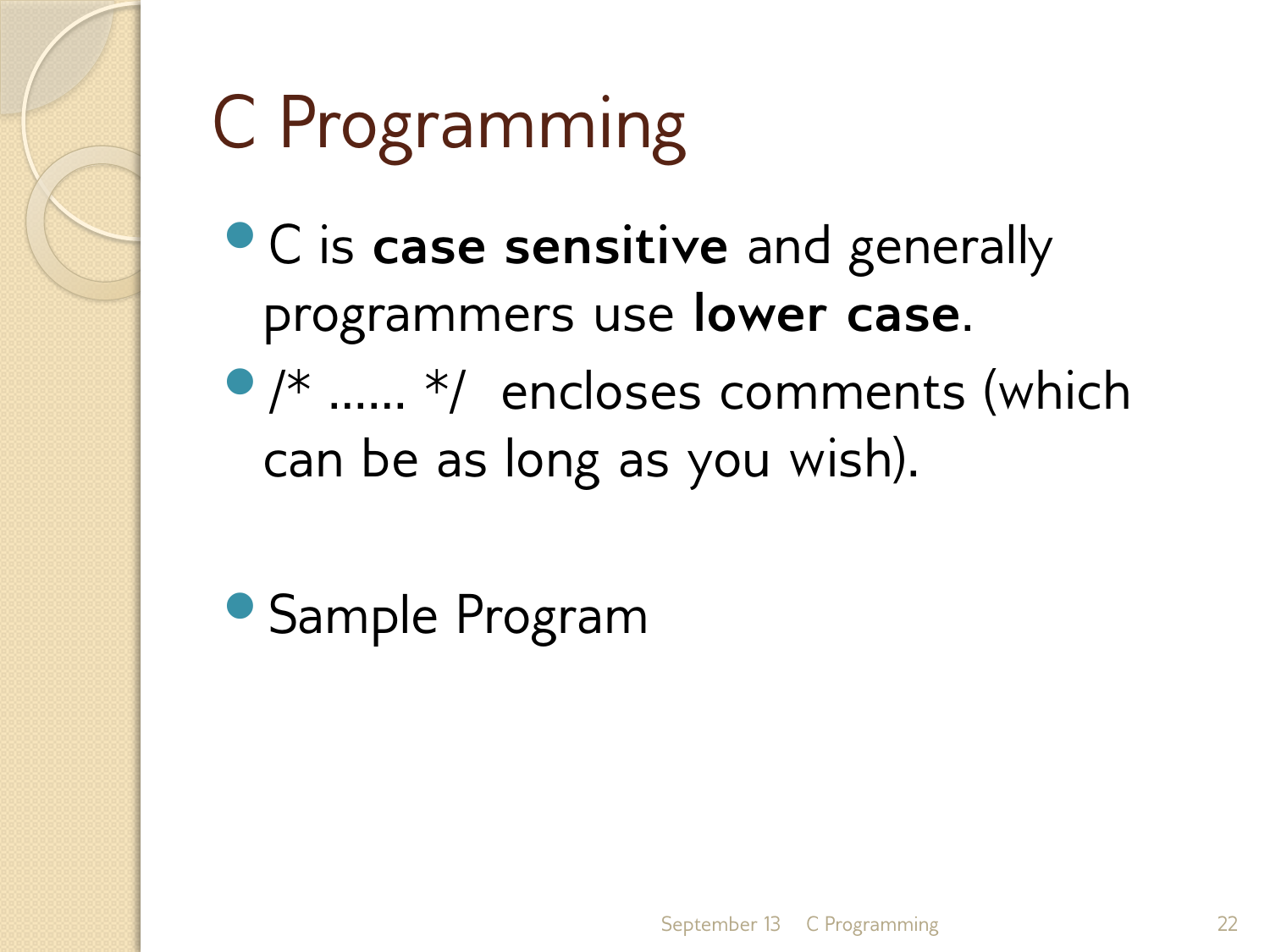

# C Programming
C is case sensitive and generally programmers use lower case.
/* …… */  encloses comments (which can be as long as you wish).

Sample Program
September 13
C Programming
22